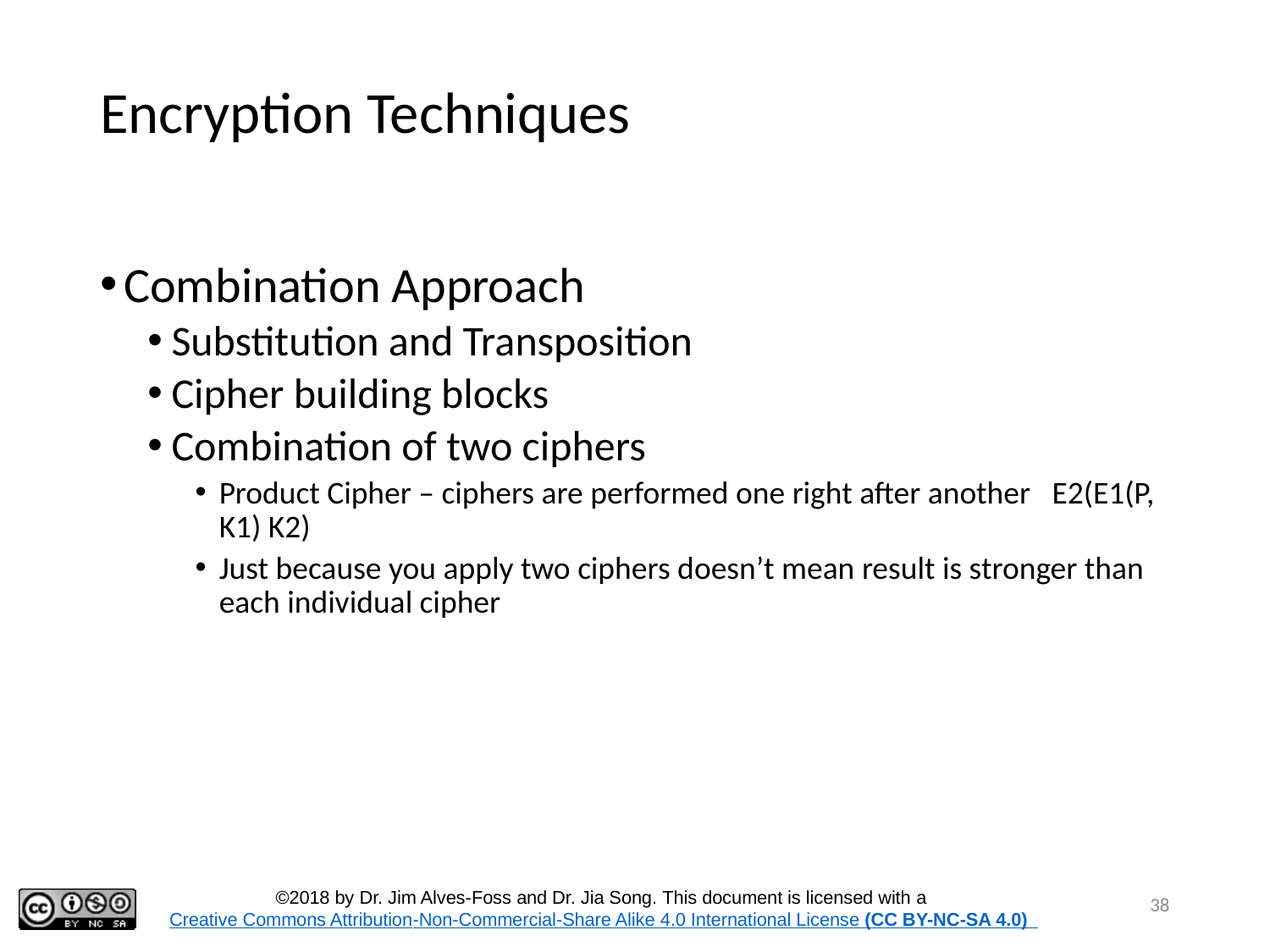

# Encryption Techniques
Combination Approach
Substitution and Transposition
Cipher building blocks
Combination of two ciphers
Product Cipher – ciphers are performed one right after another   E2(E1(P, K1) K2)
Just because you apply two ciphers doesn’t mean result is stronger than each individual cipher
38